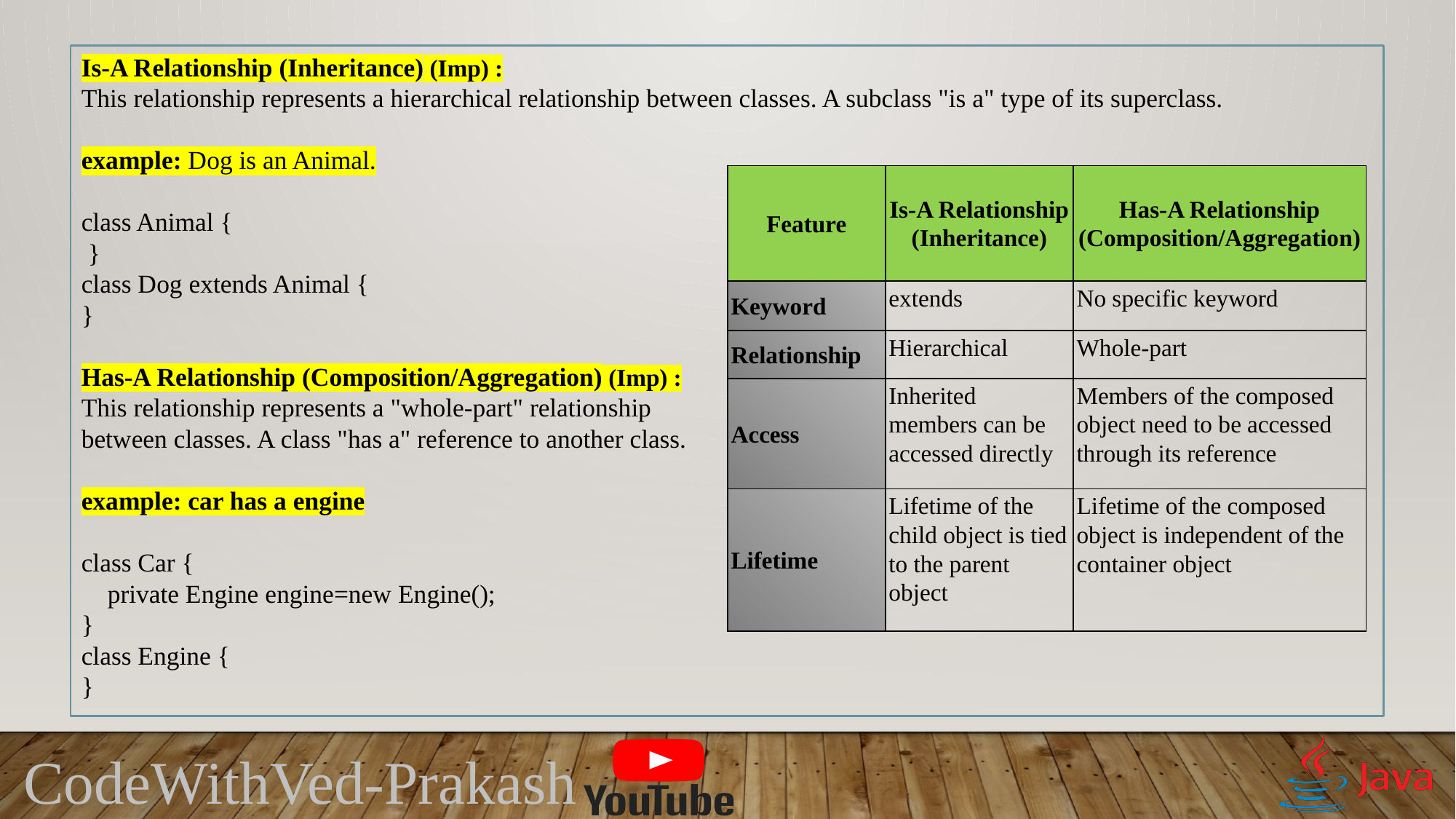

Is-A Relationship (Inheritance) (Imp) :
This relationship represents a hierarchical relationship between classes. A subclass "is a" type of its superclass.

example: Dog is an Animal.

class Animal {
 }
class Dog extends Animal {
}

Has-A Relationship (Composition/Aggregation) (Imp) :
This relationship represents a "whole-part" relationship
between classes. A class "has a" reference to another class.

example: car has a engine

class Car {
    private Engine engine=new Engine();
}
class Engine {
}
| Feature | Is-A Relationship (Inheritance) | Has-A Relationship (Composition/Aggregation) |
| --- | --- | --- |
| Keyword | extends | No specific keyword |
| Relationship | Hierarchical | Whole-part |
| Access | Inherited members can be accessed directly | Members of the composed object need to be accessed through its reference |
| Lifetime | Lifetime of the child object is tied to the parent object | Lifetime of the composed object is independent of the container object |